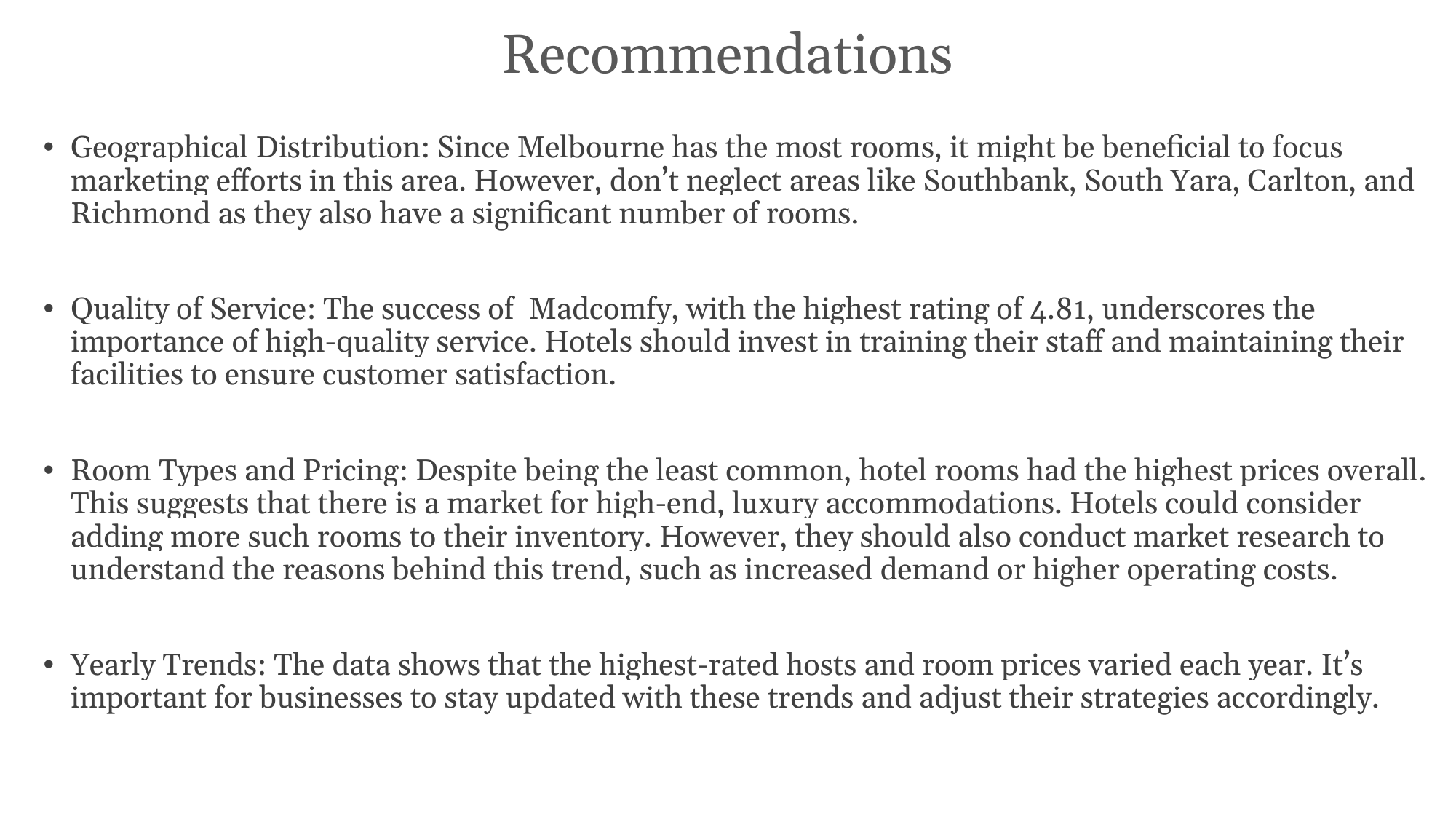

# Recommendations
Geographical Distribution: Since Melbourne has the most rooms, it might be beneficial to focus marketing efforts in this area. However, don’t neglect areas like Southbank, South Yara, Carlton, and Richmond as they also have a significant number of rooms.

Quality of Service: The success of  Madcomfy, with the highest rating of 4.81, underscores the importance of high-quality service. Hotels should invest in training their staff and maintaining their facilities to ensure customer satisfaction.

Room Types and Pricing: Despite being the least common, hotel rooms had the highest prices overall. This suggests that there is a market for high-end, luxury accommodations. Hotels could consider adding more such rooms to their inventory. However, they should also conduct market research to understand the reasons behind this trend, such as increased demand or higher operating costs.

Yearly Trends: The data shows that the highest-rated hosts and room prices varied each year. It’s important for businesses to stay updated with these trends and adjust their strategies accordingly.